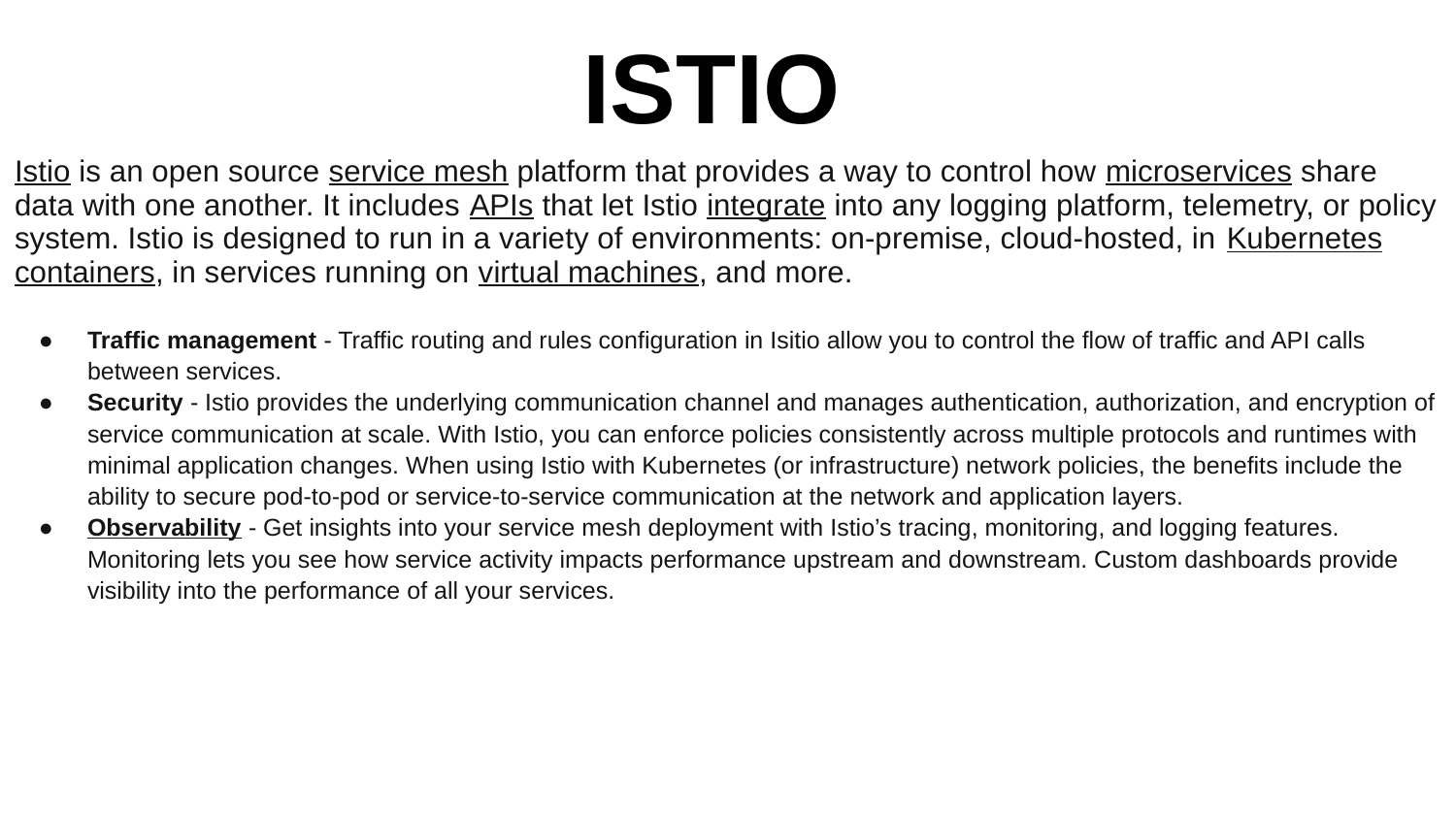

# ISTIO
Istio is an open source service mesh platform that provides a way to control how microservices share data with one another. It includes APIs that let Istio integrate into any logging platform, telemetry, or policy system. Istio is designed to run in a variety of environments: on-premise, cloud-hosted, in Kubernetes containers, in services running on virtual machines, and more.

Traffic management - Traffic routing and rules configuration in Isitio allow you to control the flow of traffic and API calls between services.
Security - Istio provides the underlying communication channel and manages authentication, authorization, and encryption of service communication at scale. With Istio, you can enforce policies consistently across multiple protocols and runtimes with minimal application changes. When using Istio with Kubernetes (or infrastructure) network policies, the benefits include the ability to secure pod-to-pod or service-to-service communication at the network and application layers.
Observability - Get insights into your service mesh deployment with Istio’s tracing, monitoring, and logging features. Monitoring lets you see how service activity impacts performance upstream and downstream. Custom dashboards provide visibility into the performance of all your services.